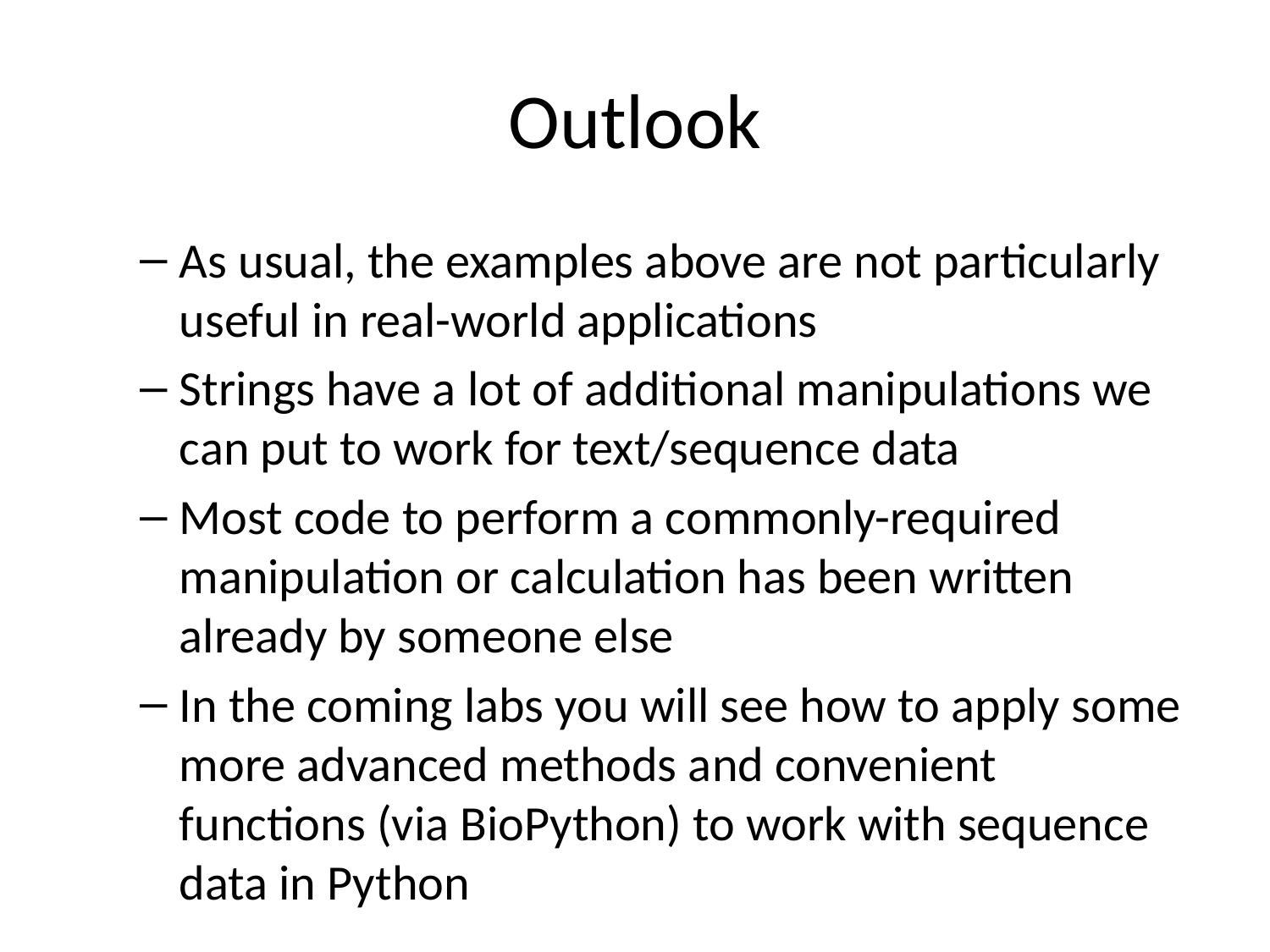

# Outlook
As usual, the examples above are not particularly useful in real-world applications
Strings have a lot of additional manipulations we can put to work for text/sequence data
Most code to perform a commonly-required manipulation or calculation has been written already by someone else
In the coming labs you will see how to apply some more advanced methods and convenient functions (via BioPython) to work with sequence data in Python